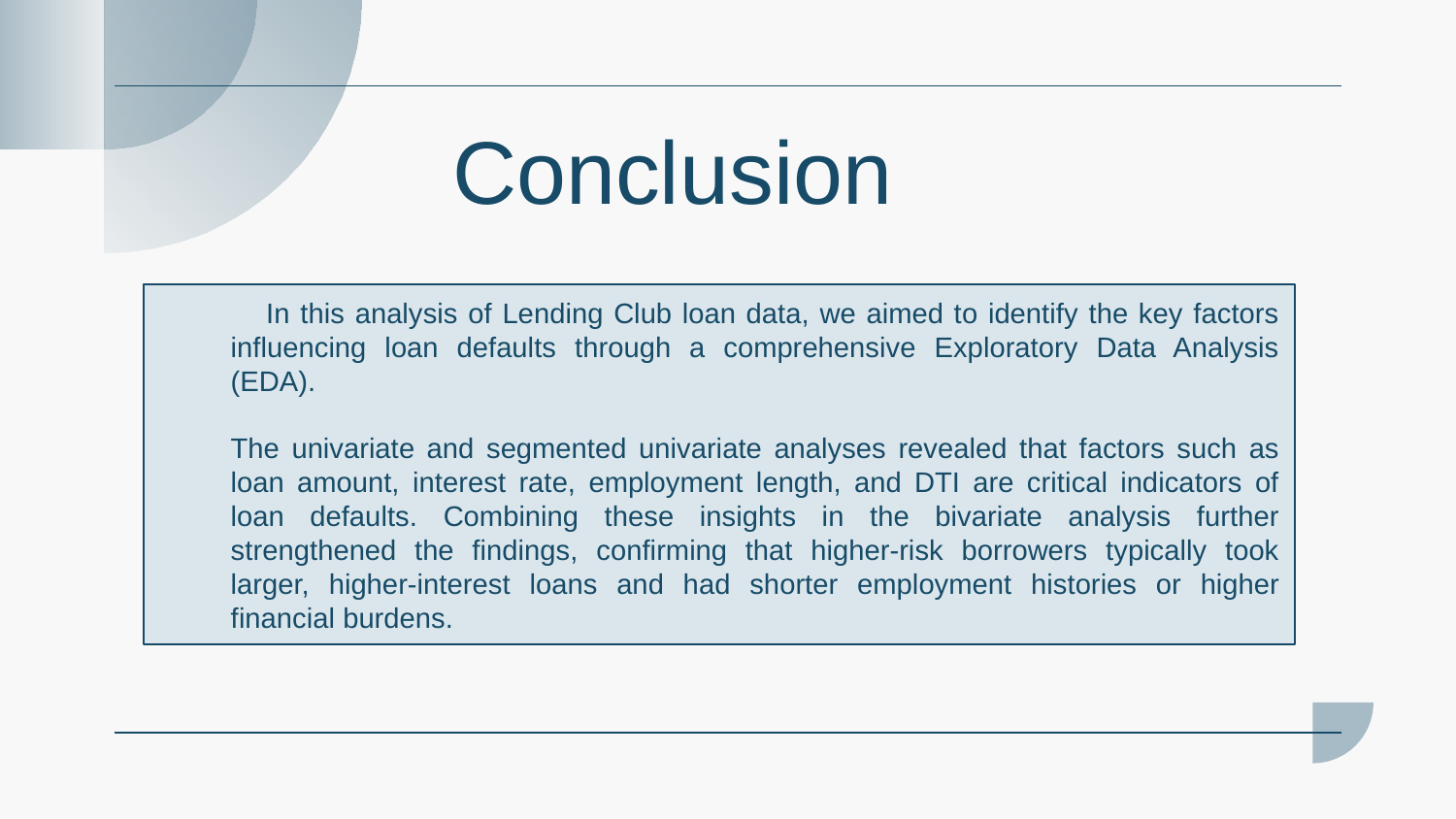

# Conclusion
        In this analysis of Lending Club loan data, we aimed to identify the key factors influencing loan defaults through a comprehensive Exploratory Data Analysis (EDA).

	The univariate and segmented univariate analyses revealed that factors such as loan amount, interest rate, employment length, and DTI are critical indicators of loan defaults. Combining these insights in the bivariate analysis further strengthened the findings, confirming that higher-risk borrowers typically took larger, higher-interest loans and had shorter employment histories or higher financial burdens.